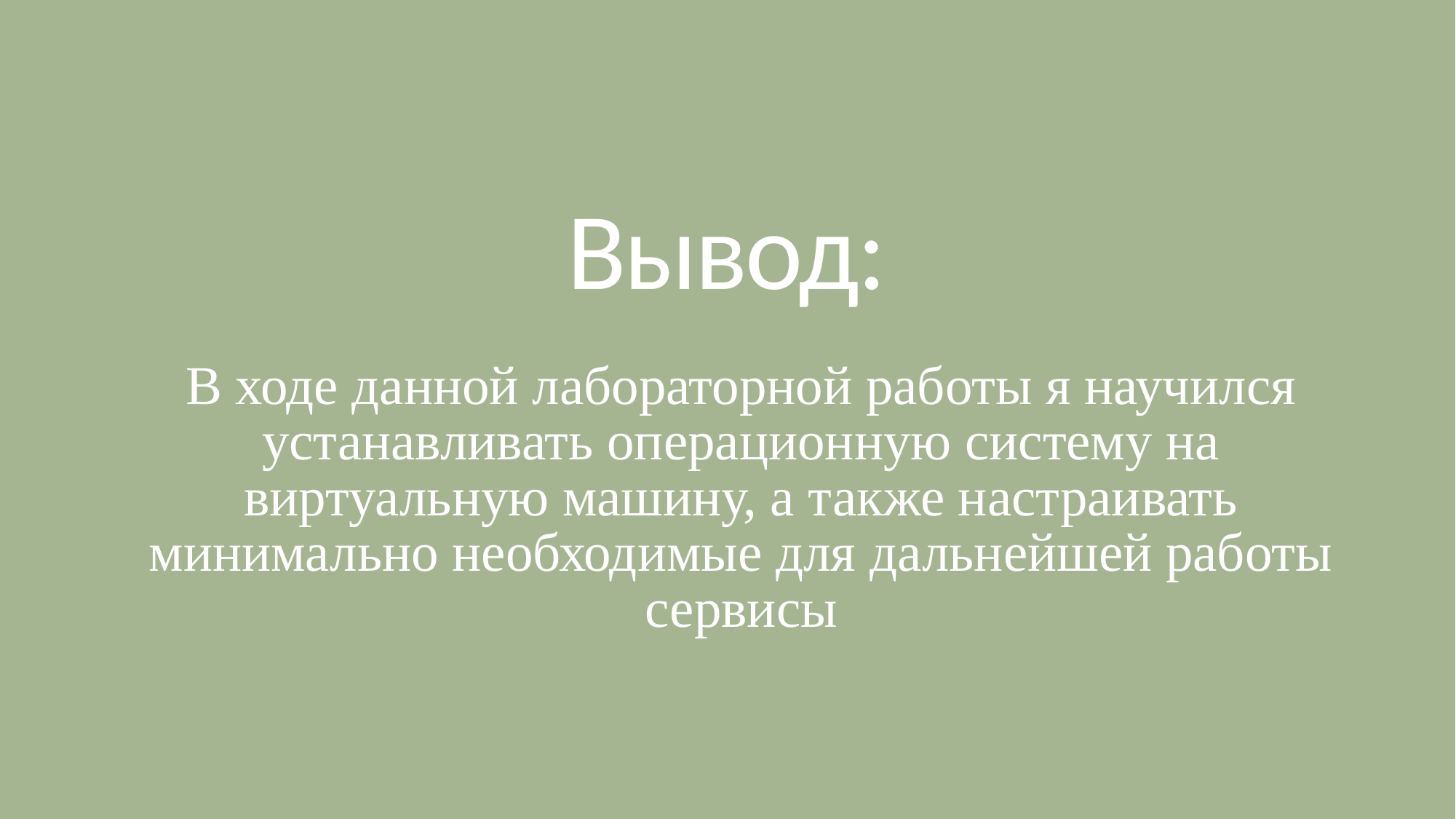

# Вывод:
В ходе данной лабораторной работы я научился устанавливать операционную систему на виртуальную машину, а также настраивать минимально необходимые для дальнейшей работы сервисы